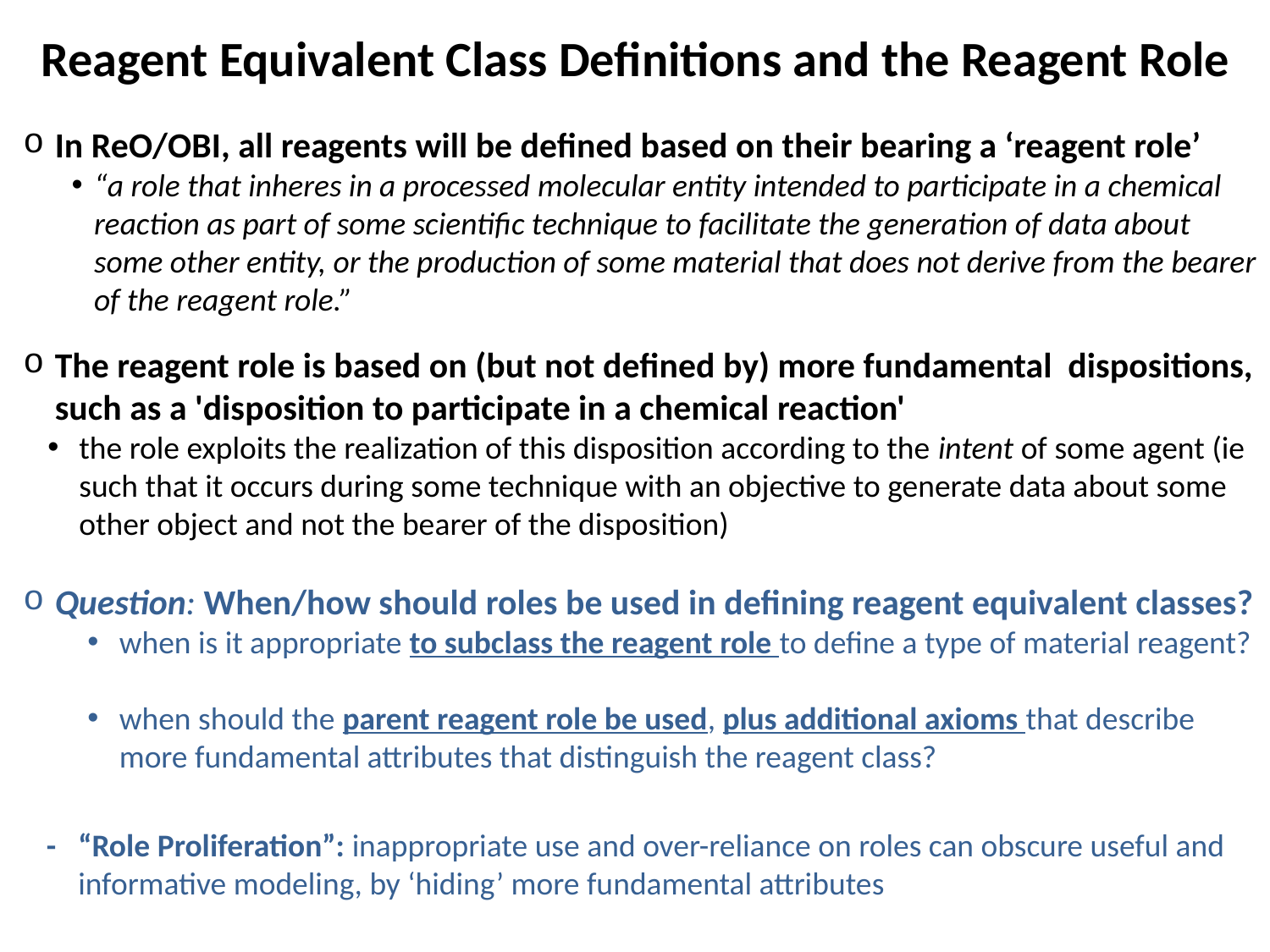

Reagent Equivalent Class Definitions and the Reagent Role
In ReO/OBI, all reagents will be defined based on their bearing a ‘reagent role’
“a role that inheres in a processed molecular entity intended to participate in a chemical reaction as part of some scientific technique to facilitate the generation of data about some other entity, or the production of some material that does not derive from the bearer of the reagent role.”

The reagent role is based on (but not defined by) more fundamental  dispositions, such as a 'disposition to participate in a chemical reaction'
the role exploits the realization of this disposition according to the intent of some agent (ie such that it occurs during some technique with an objective to generate data about some other object and not the bearer of the disposition)

Question: When/how should roles be used in defining reagent equivalent classes?
when is it appropriate to subclass the reagent role to define a type of material reagent?
when should the parent reagent role be used, plus additional axioms that describe more fundamental attributes that distinguish the reagent class?

-	“Role Proliferation”: inappropriate use and over-reliance on roles can obscure useful and informative modeling, by ‘hiding’ more fundamental attributes